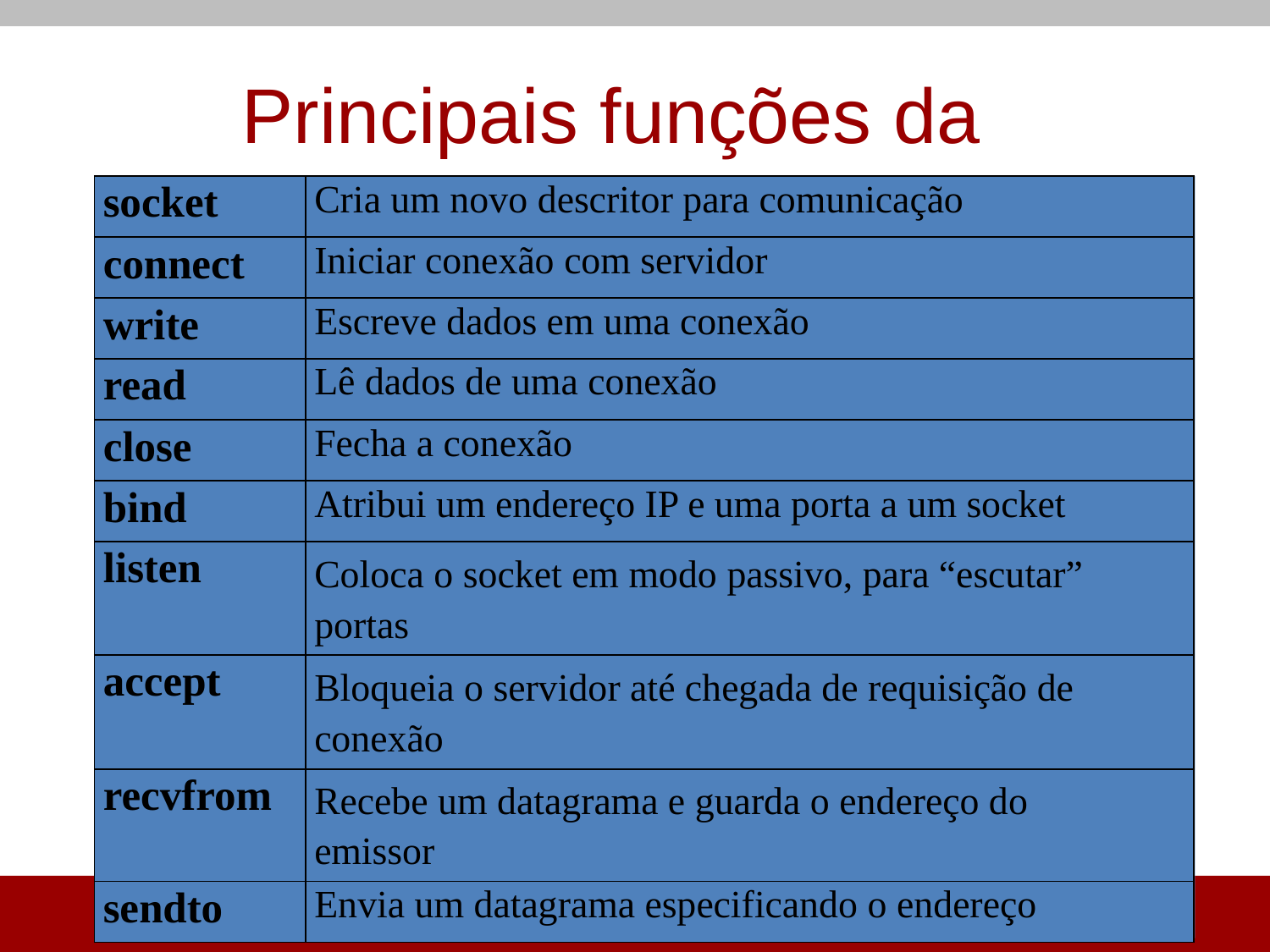

# Principais funções da API
| socket | Cria um novo descritor para comunicação |
| --- | --- |
| connect | Iniciar conexão com servidor |
| write | Escreve dados em uma conexão |
| read | Lê dados de uma conexão |
| close | Fecha a conexão |
| bind | Atribui um endereço IP e uma porta a um socket |
| listen | Coloca o socket em modo passivo, para “escutar” portas |
| accept | Bloqueia o servidor até chegada de requisição de conexão |
| recvfrom | Recebe um datagrama e guarda o endereço do emissor |
| sendto | Envia um datagrama especificando o endereço |